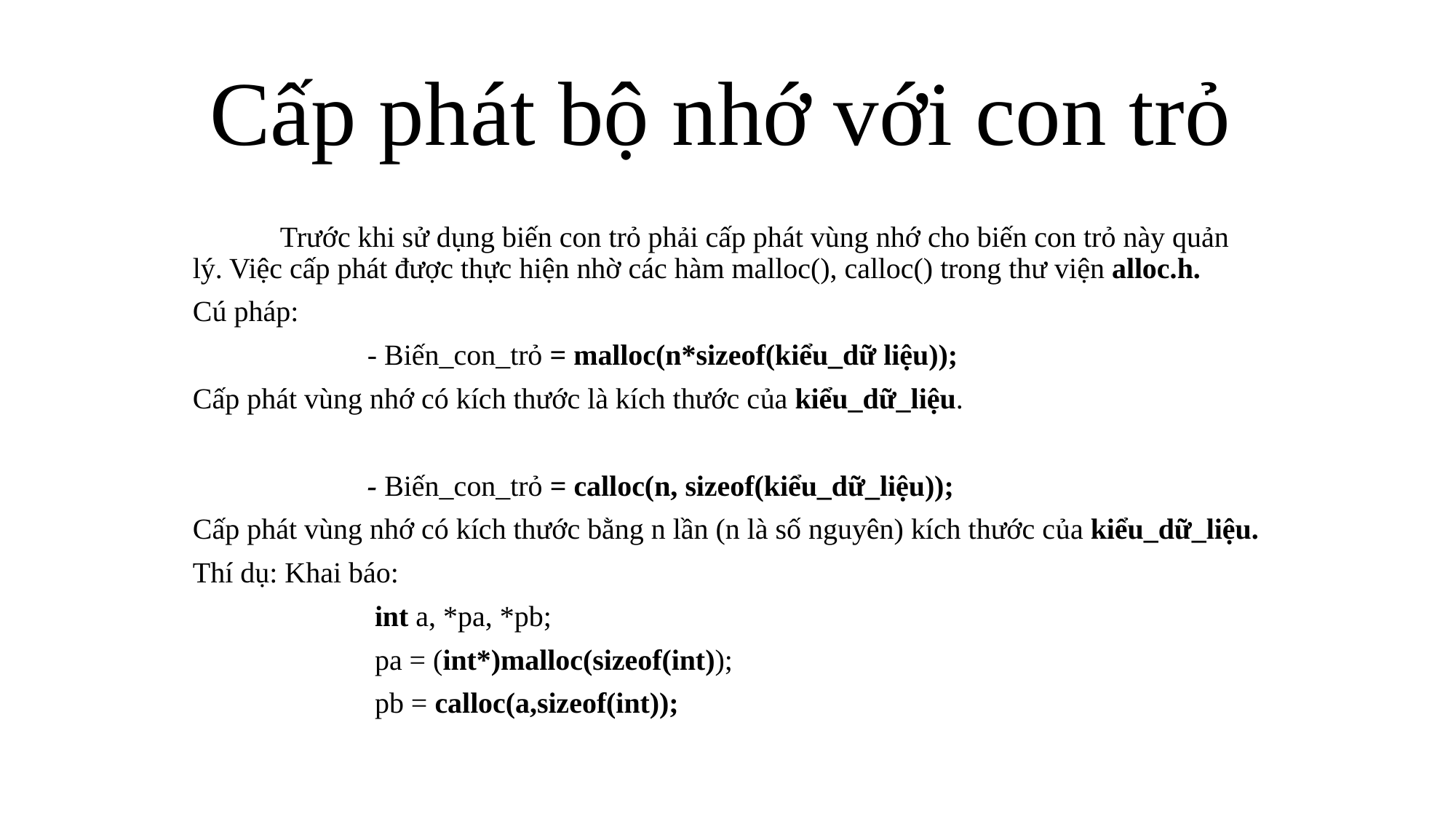

# Cấp phát bộ nhớ với con trỏ
	Trước khi sử dụng biến con trỏ phải cấp phát vùng nhớ cho biến con trỏ này quản lý. Việc cấp phát được thực hiện nhờ các hàm malloc(), calloc() trong thư viện alloc.h.
Cú pháp:
		- Biến_con_trỏ = malloc(n*sizeof(kiểu_dữ liệu));
Cấp phát vùng nhớ có kích thước là kích thước của kiểu_dữ_liệu.

		- Biến_con_trỏ = calloc(n, sizeof(kiểu_dữ_liệu));
Cấp phát vùng nhớ có kích thước bằng n lần (n là số nguyên) kích thước của kiểu_dữ_liệu.
Thí dụ: Khai báo:
   		 int a, *pa, *pb;
   		 pa = (int*)malloc(sizeof(int));
		 pb = calloc(a,sizeof(int));